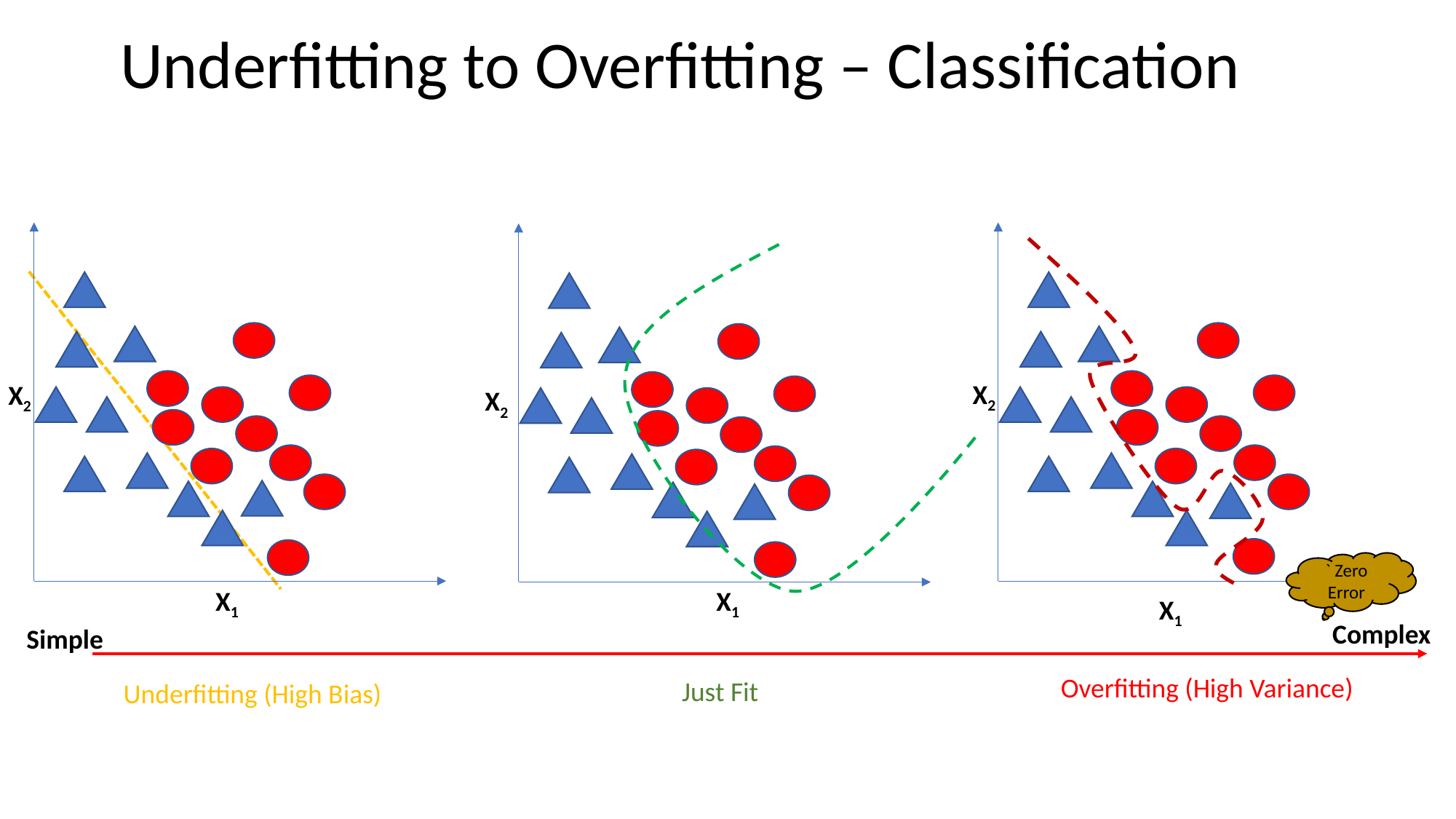

# Underfitting to Overfitting – Classification

X2
X2
X2
` Zero Error
X1
X1
X1
Complex
Simple
Overfitting (High Variance)
Just Fit
Underfitting (High Bias)